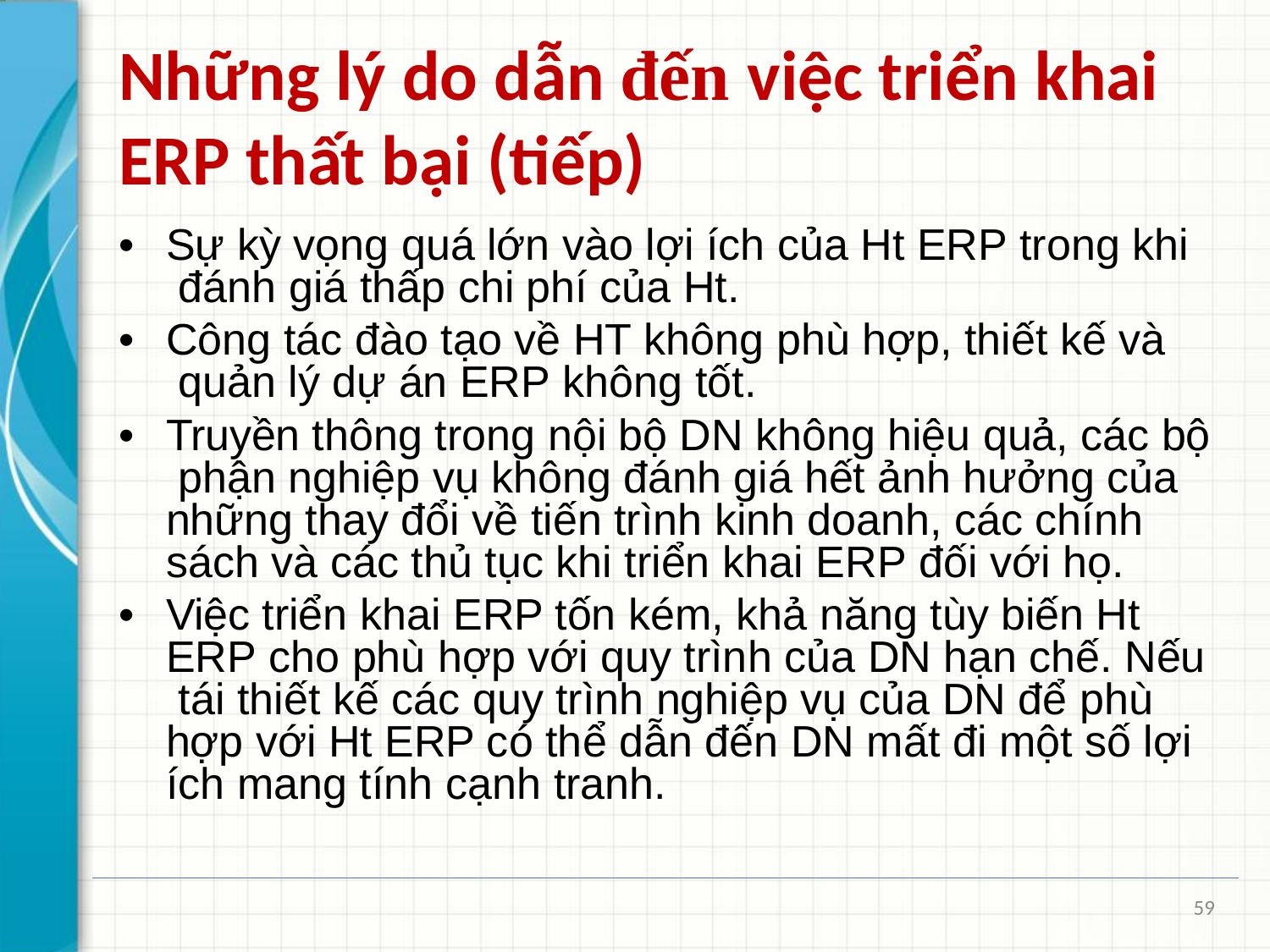

# Những lý do dẫn đến việc triển khai  ERP thất bại (tiếp)
•	Sự kỳ vọng quá lớn vào lợi ích của Ht ERP trong khi  đánh giá thấp chi phí của Ht.
•	Công tác đào tạo về HT không phù hợp, thiết kế và  quản lý dự án ERP không tốt.
•	Truyền thông trong nội bộ DN không hiệu quả, các bộ  phận nghiệp vụ không đánh giá hết ảnh hưởng của  những thay đổi về tiến trình kinh doanh, các chính  sách và các thủ tục khi triển khai ERP đối với họ.
•	Việc triển khai ERP tốn kém, khả năng tùy biến Ht  ERP cho phù hợp với quy trình của DN hạn chế. Nếu  tái thiết kế các quy trình nghiệp vụ của DN để phù  hợp với Ht ERP có thể dẫn đến DN mất đi một số lợi  ích mang tính cạnh tranh.

59